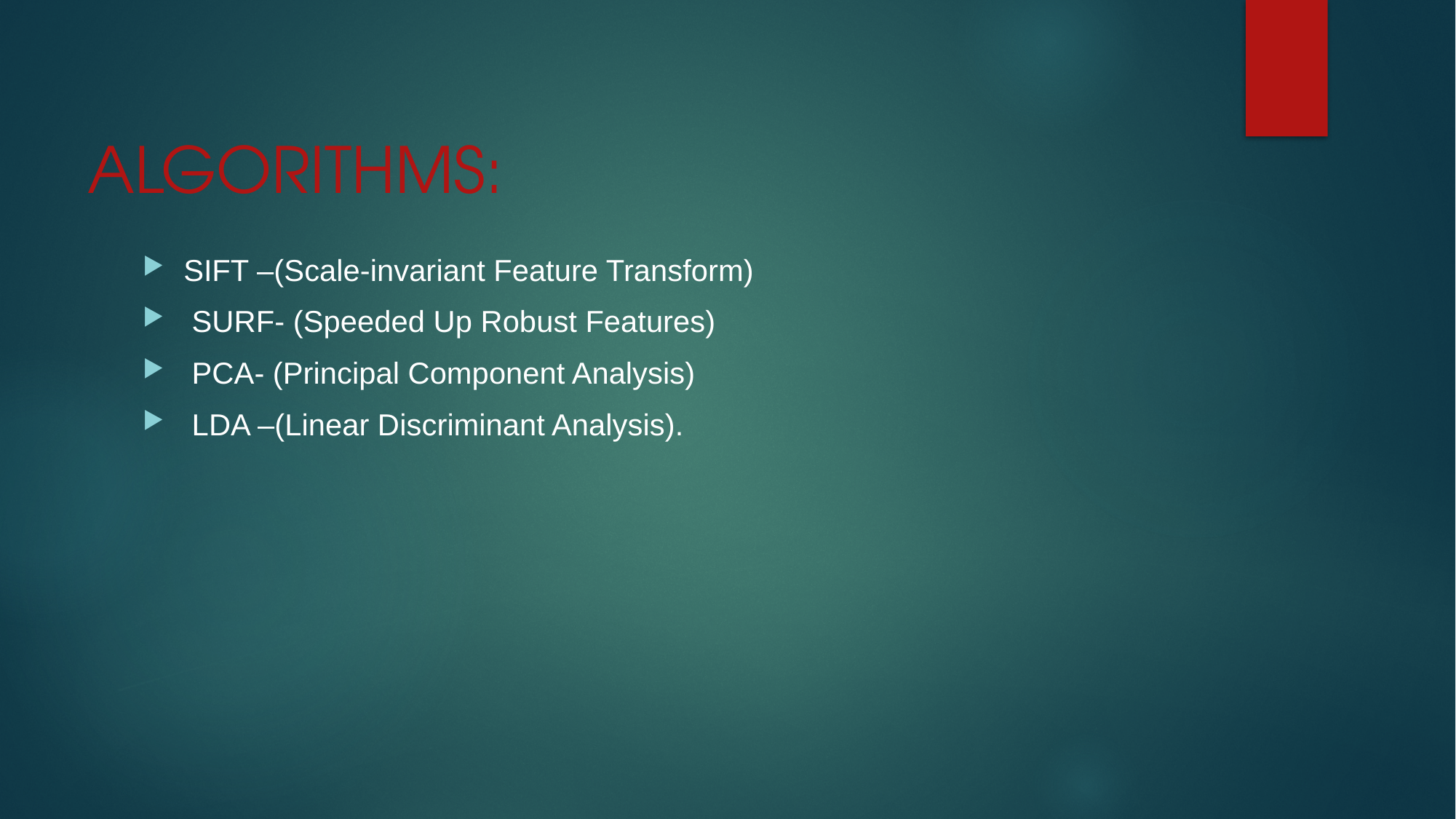

# ALGORITHMS:
SIFT –(Scale-invariant Feature Transform)
 SURF- (Speeded Up Robust Features)
 PCA- (Principal Component Analysis)
 LDA –(Linear Discriminant Analysis).